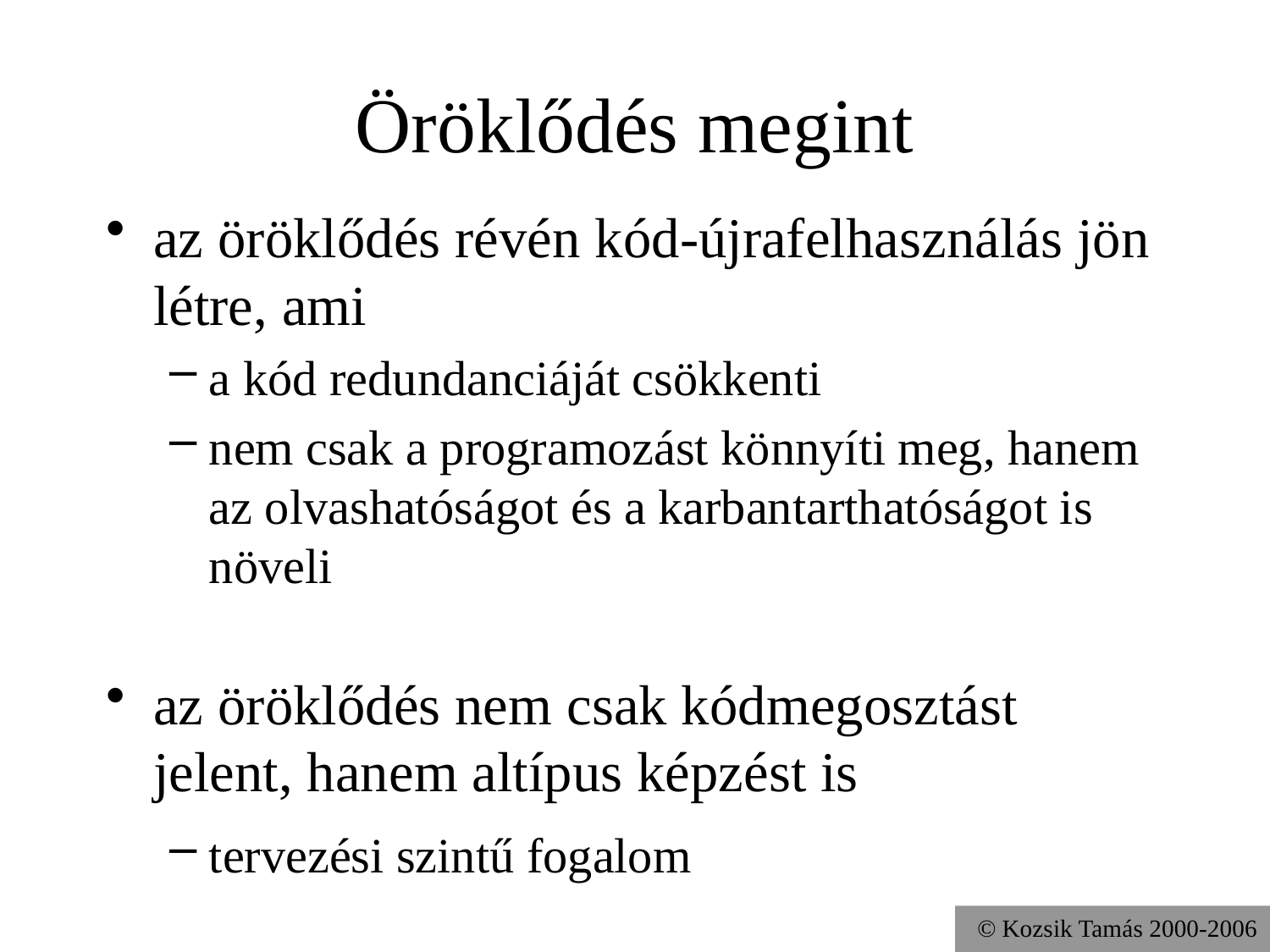

# Öröklődés megint
az öröklődés révén kód-újrafelhasználás jön létre, ami
a kód redundanciáját csökkenti
nem csak a programozást könnyíti meg, hanem az olvashatóságot és a karbantarthatóságot is növeli
az öröklődés nem csak kódmegosztást jelent, hanem altípus képzést is
tervezési szintű fogalom
© Kozsik Tamás 2000-2006